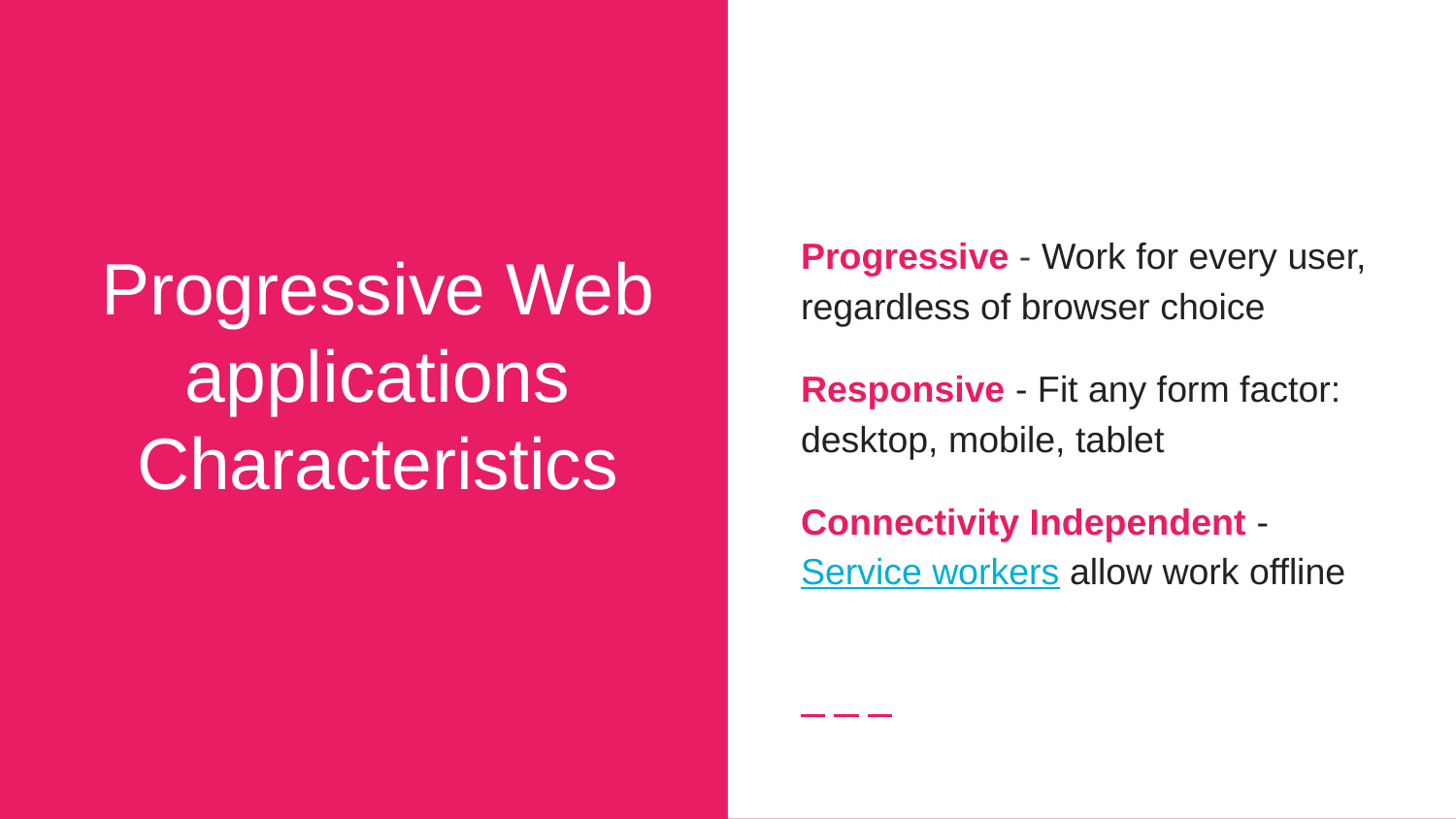

Progressive - Work for every user, regardless of browser choice
Responsive - Fit any form factor: desktop, mobile, tablet
Connectivity Independent -  Service workers allow work offline
# Progressive Web applications
Characteristics